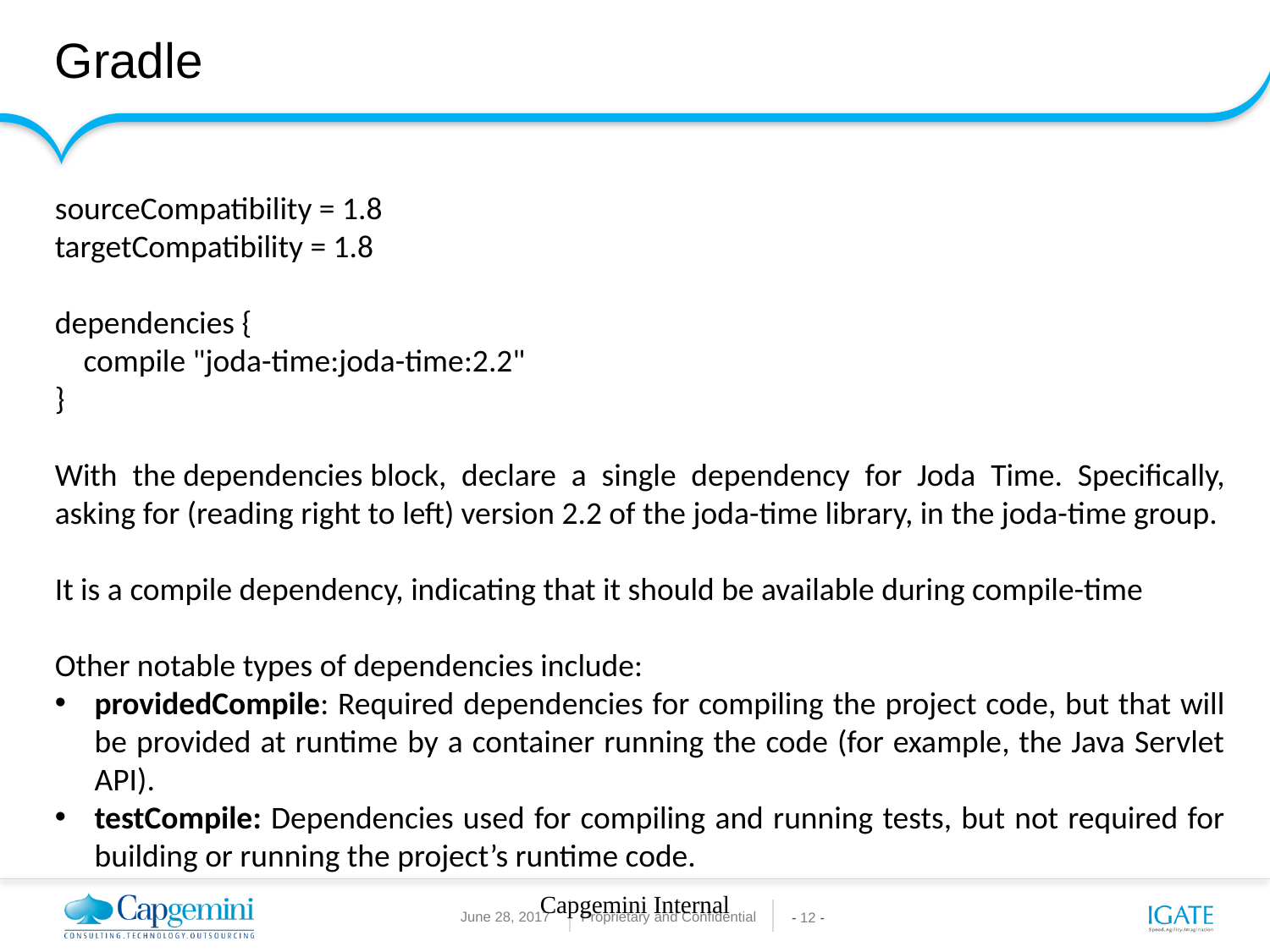

Gradle
sourceCompatibility = 1.8
targetCompatibility = 1.8

dependencies {
    compile "joda-time:joda-time:2.2"
}

With the dependencies block, declare a single dependency for Joda Time. Specifically, asking for (reading right to left) version 2.2 of the joda-time library, in the joda-time group.

It is a compile dependency, indicating that it should be available during compile-time

Other notable types of dependencies include:
providedCompile: Required dependencies for compiling the project code, but that will be provided at runtime by a container running the code (for example, the Java Servlet API).
testCompile: Dependencies used for compiling and running tests, but not required for building or running the project’s runtime code.
Capgemini Internal